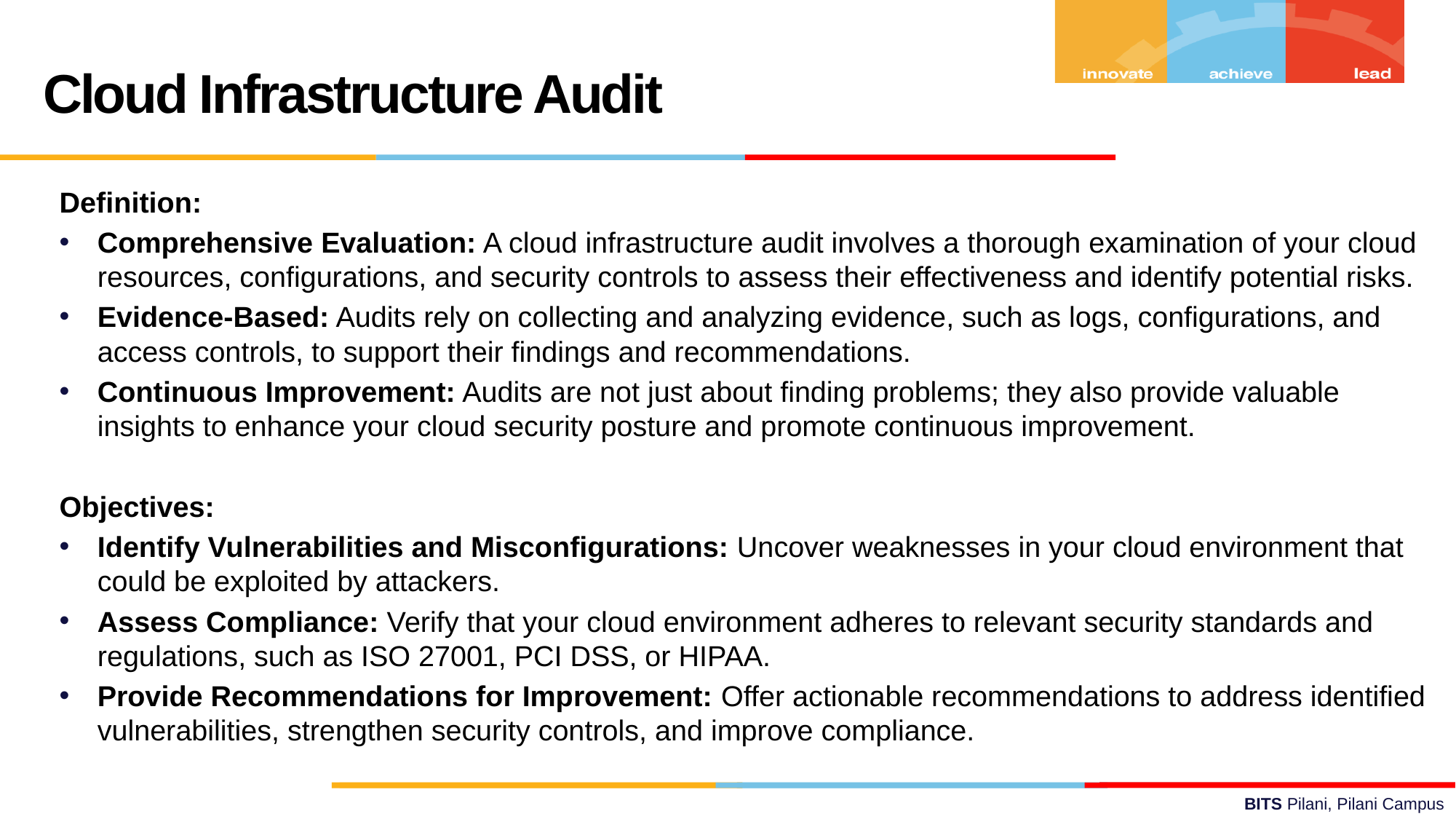

Cloud Infrastructure Audit
Definition:
Comprehensive Evaluation: A cloud infrastructure audit involves a thorough examination of your cloud resources, configurations, and security controls to assess their effectiveness and identify potential risks.
Evidence-Based: Audits rely on collecting and analyzing evidence, such as logs, configurations, and access controls, to support their findings and recommendations.
Continuous Improvement: Audits are not just about finding problems; they also provide valuable insights to enhance your cloud security posture and promote continuous improvement.

Objectives:
Identify Vulnerabilities and Misconfigurations: Uncover weaknesses in your cloud environment that could be exploited by attackers.
Assess Compliance: Verify that your cloud environment adheres to relevant security standards and regulations, such as ISO 27001, PCI DSS, or HIPAA.
Provide Recommendations for Improvement: Offer actionable recommendations to address identified vulnerabilities, strengthen security controls, and improve compliance.